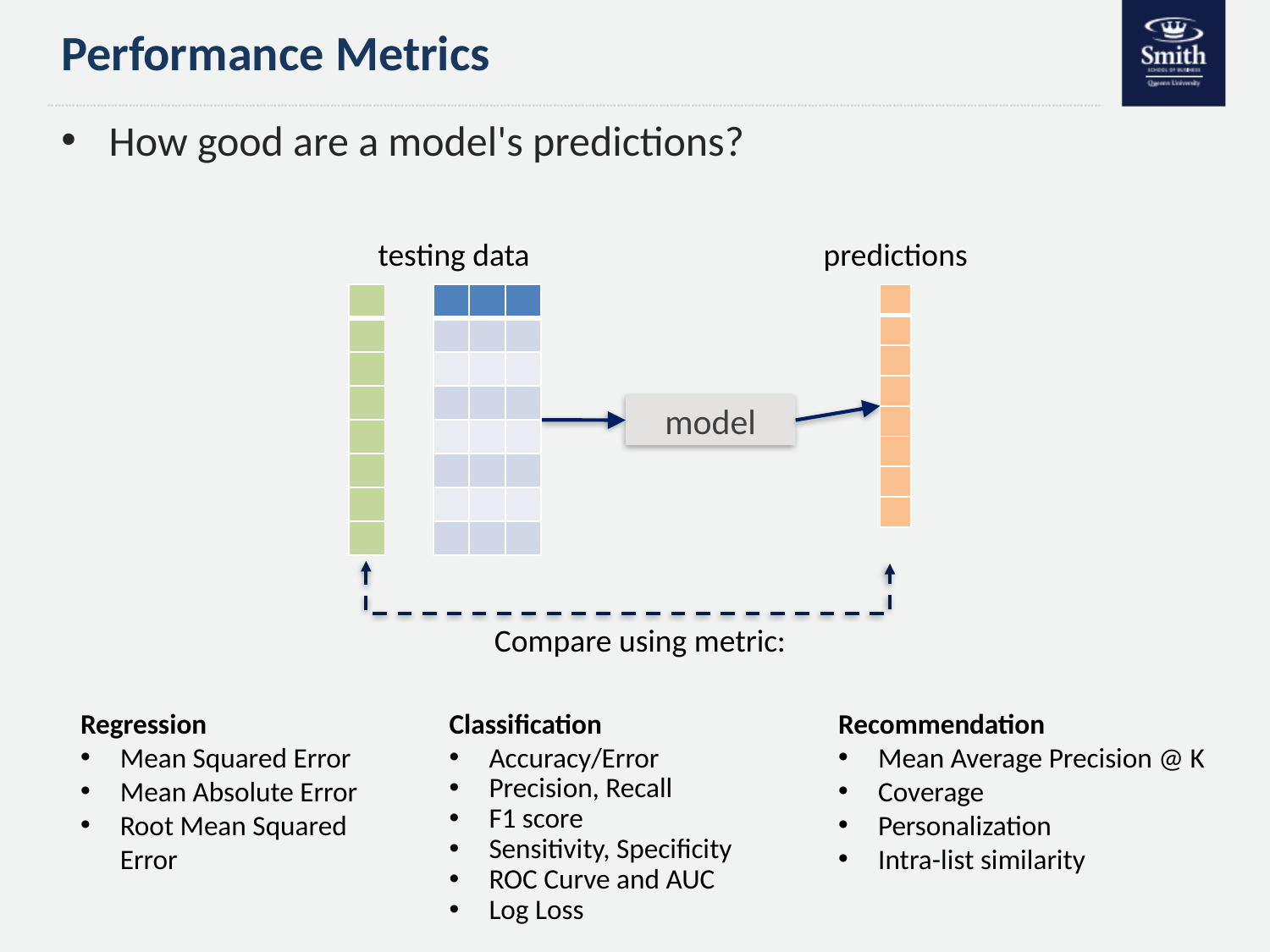

# Performance Metrics
How good are a model's predictions?

testing data
predictions
|  |
| --- |
|  |
|  |
|  |
|  |
|  |
|  |
|  |
|  |  |  |
| --- | --- | --- |
|  |  |  |
|  |  |  |
|  |  |  |
|  |  |  |
|  |  |  |
|  |  |  |
|  |  |  |
|  |
| --- |
|  |
|  |
|  |
|  |
|  |
|  |
|  |
model

Compare using metric:
Regression
Mean Squared Error
Mean Absolute Error
Root Mean Squared Error
Classification
Accuracy/Error
Precision, Recall
F1 score
Sensitivity, Specificity
ROC Curve and AUC
Log Loss
Recommendation
Mean Average Precision @ K
Coverage
Personalization
Intra-list similarity